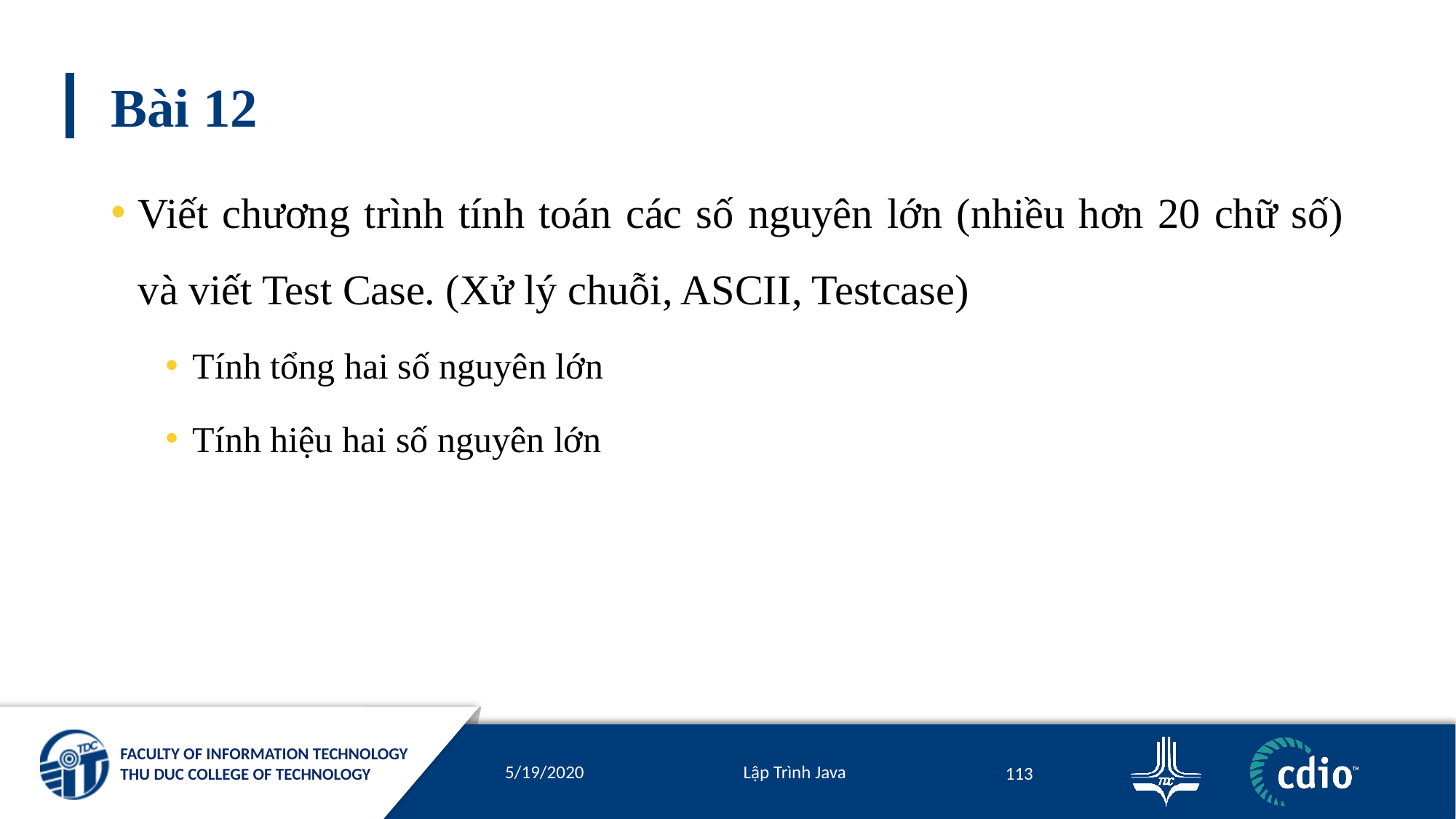

# Bài 12
Viết chương trình tính toán các số nguyên lớn (nhiều hơn 20 chữ số) và viết Test Case. (Xử lý chuỗi, ASCII, Testcase)
Tính tổng hai số nguyên lớn
Tính hiệu hai số nguyên lớn